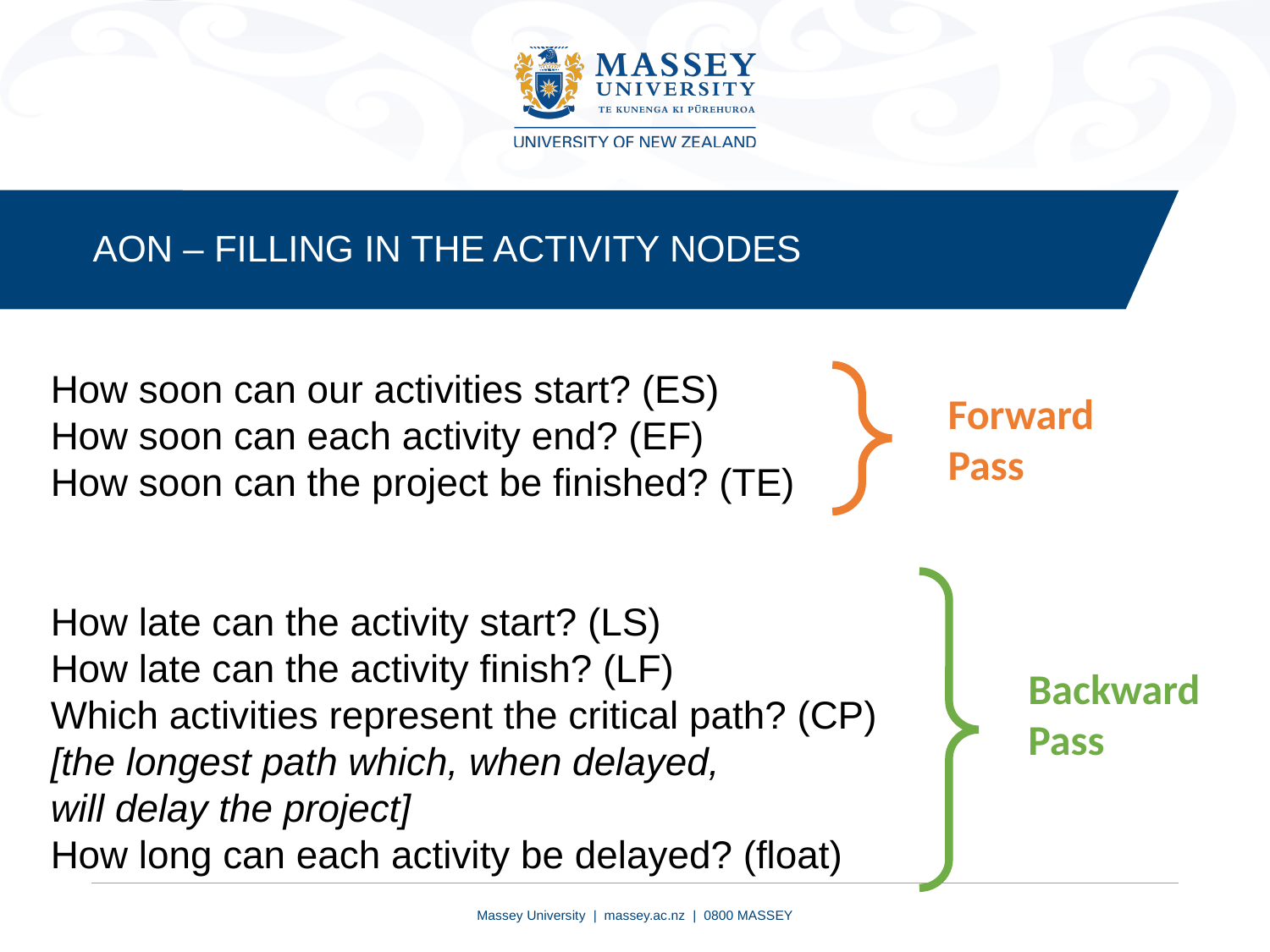

AON – FILLING IN THE ACTIVITY NODES
How soon can our activities start? (ES)
How soon can each activity end? (EF)
How soon can the project be finished? (TE)

How late can the activity start? (LS)
How late can the activity finish? (LF)
Which activities represent the critical path? (CP)
[the longest path which, when delayed,
will delay the project]
How long can each activity be delayed? (float)

Forward Pass

Backward Pass